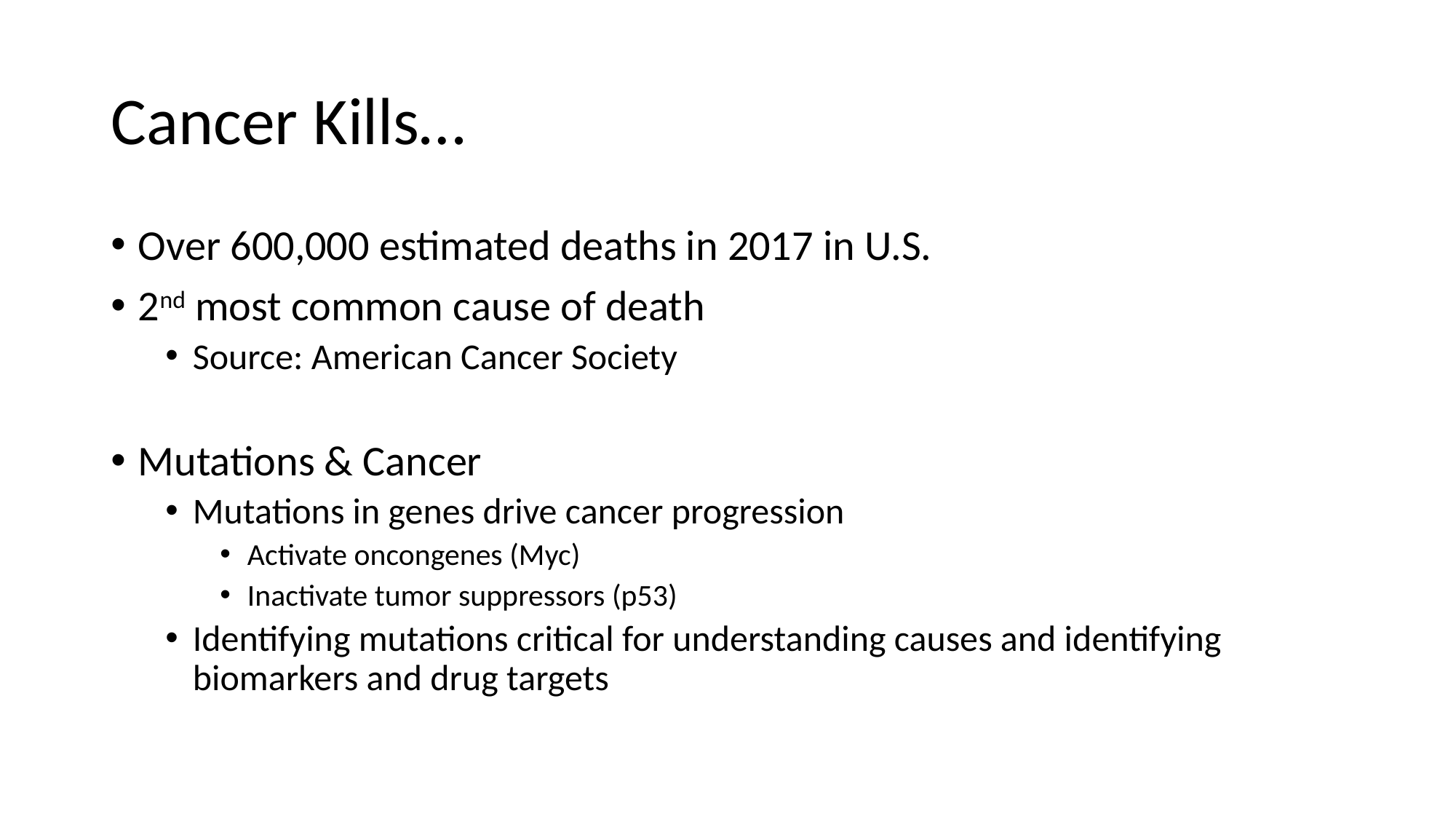

# Cancer Kills…
Over 600,000 estimated deaths in 2017 in U.S.
2nd most common cause of death
Source: American Cancer Society

Mutations & Cancer
Mutations in genes drive cancer progression
Activate oncongenes (Myc)
Inactivate tumor suppressors (p53)
Identifying mutations critical for understanding causes and identifying biomarkers and drug targets